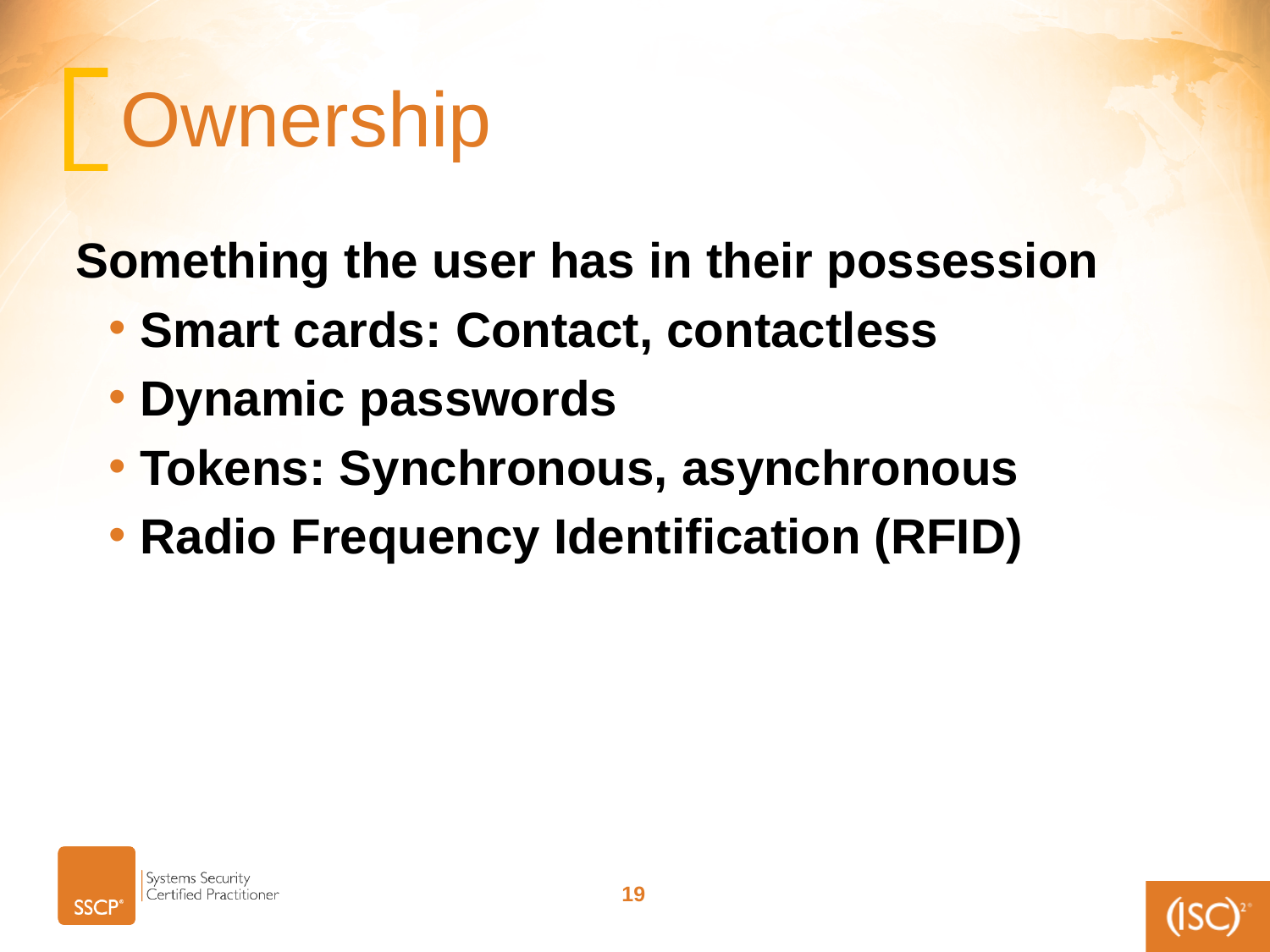

# Ownership
Something the user has in their possession
Smart cards: Contact, contactless
Dynamic passwords
Tokens: Synchronous, asynchronous
Radio Frequency Identification (RFID)